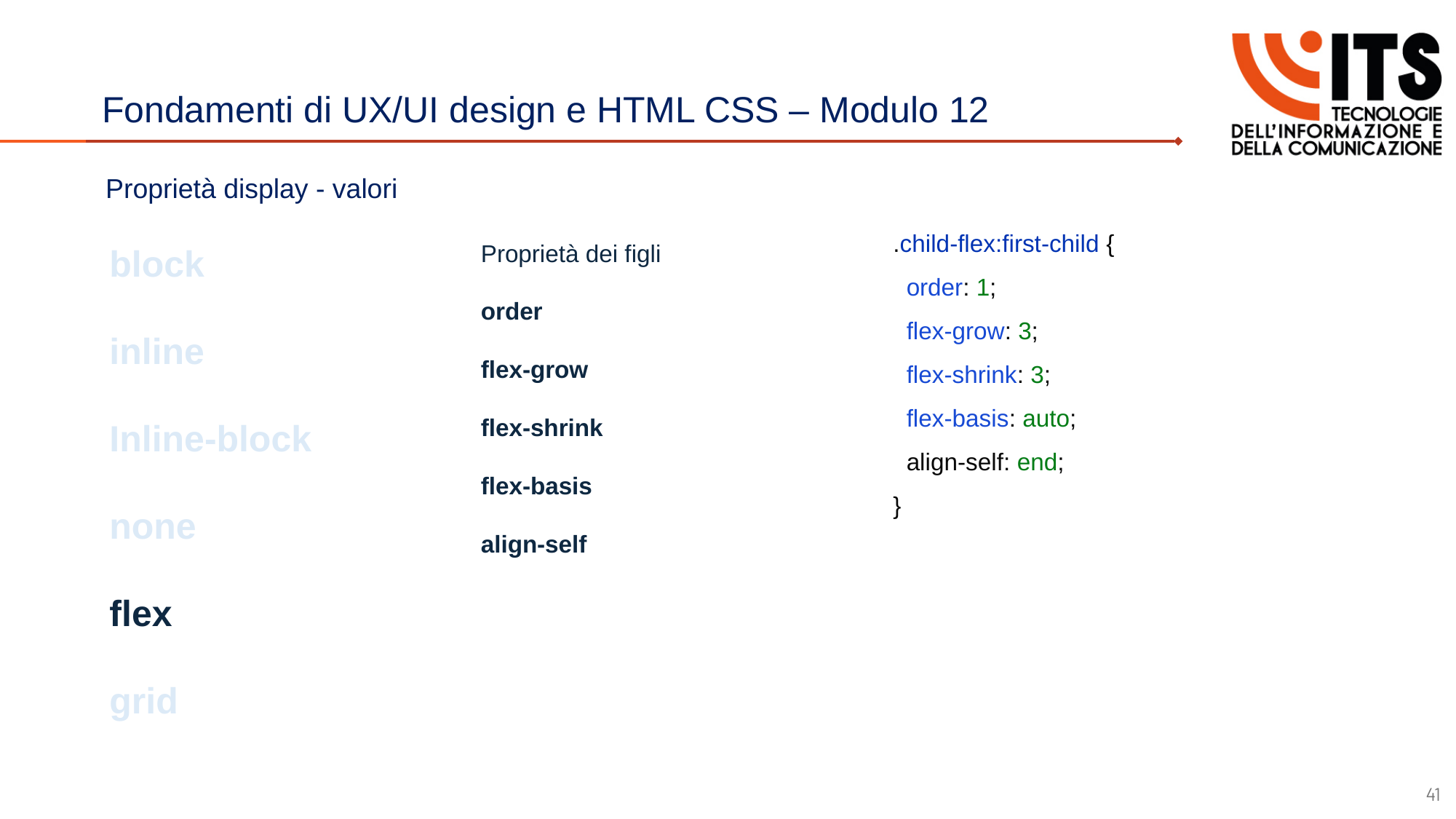

# Fondamenti di UX/UI design e HTML CSS – Modulo 12
Proprietà display - valori
block
inline
Inline-block
none
flex
grid
Proprietà dei figli
order
flex-grow
flex-shrink
flex-basis
align-self
.child-flex:first-child {
  order: 1;
  flex-grow: 3;
  flex-shrink: 3;
  flex-basis: auto;
  align-self: end;
}
41